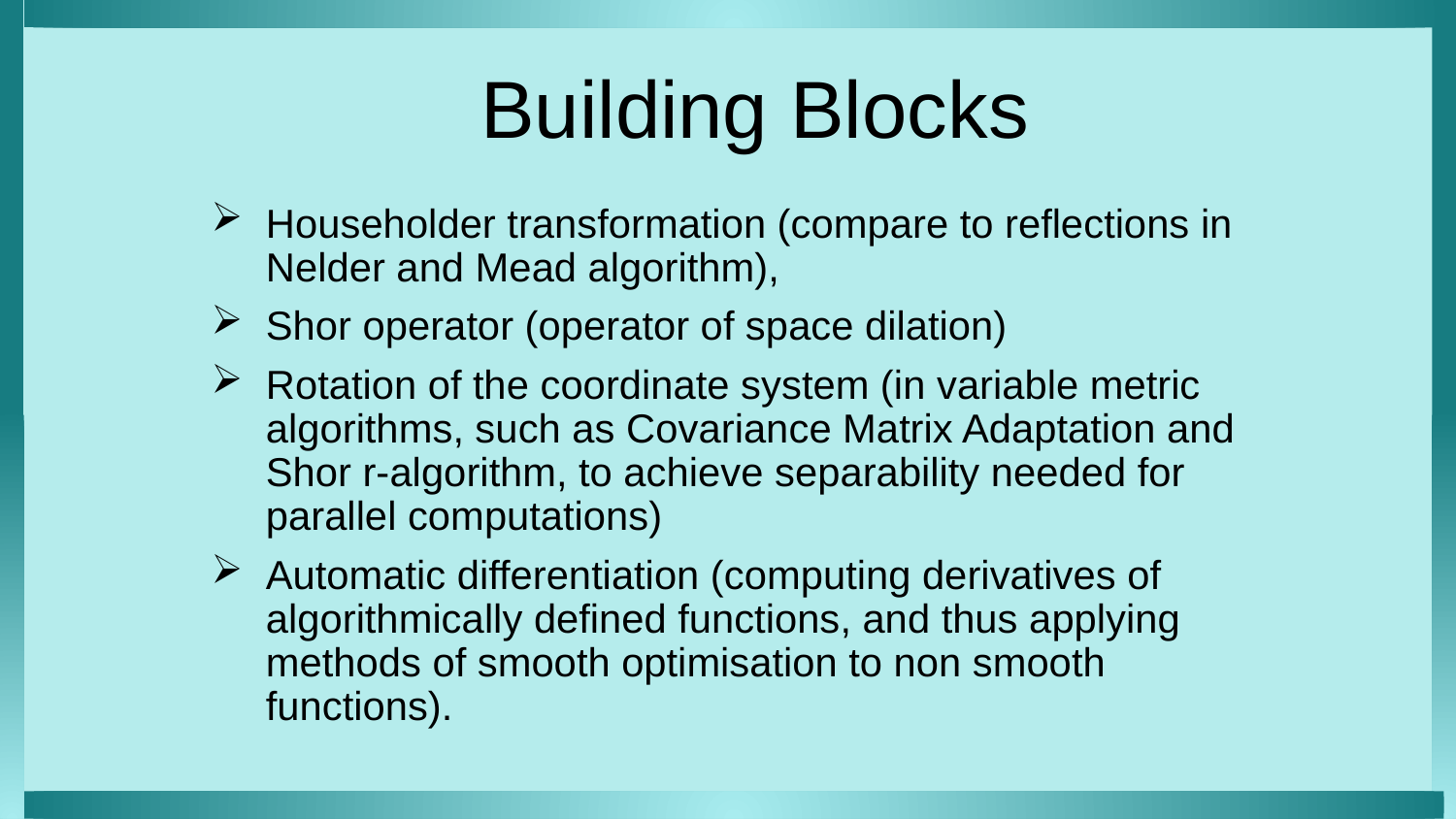

# Building Blocks
Householder transformation (compare to reflections in Nelder and Mead algorithm),
Shor operator (operator of space dilation)
Rotation of the coordinate system (in variable metric algorithms, such as Covariance Matrix Adaptation and Shor r-algorithm, to achieve separability needed for parallel computations)
Automatic differentiation (computing derivatives of algorithmically defined functions, and thus applying methods of smooth optimisation to non smooth functions).